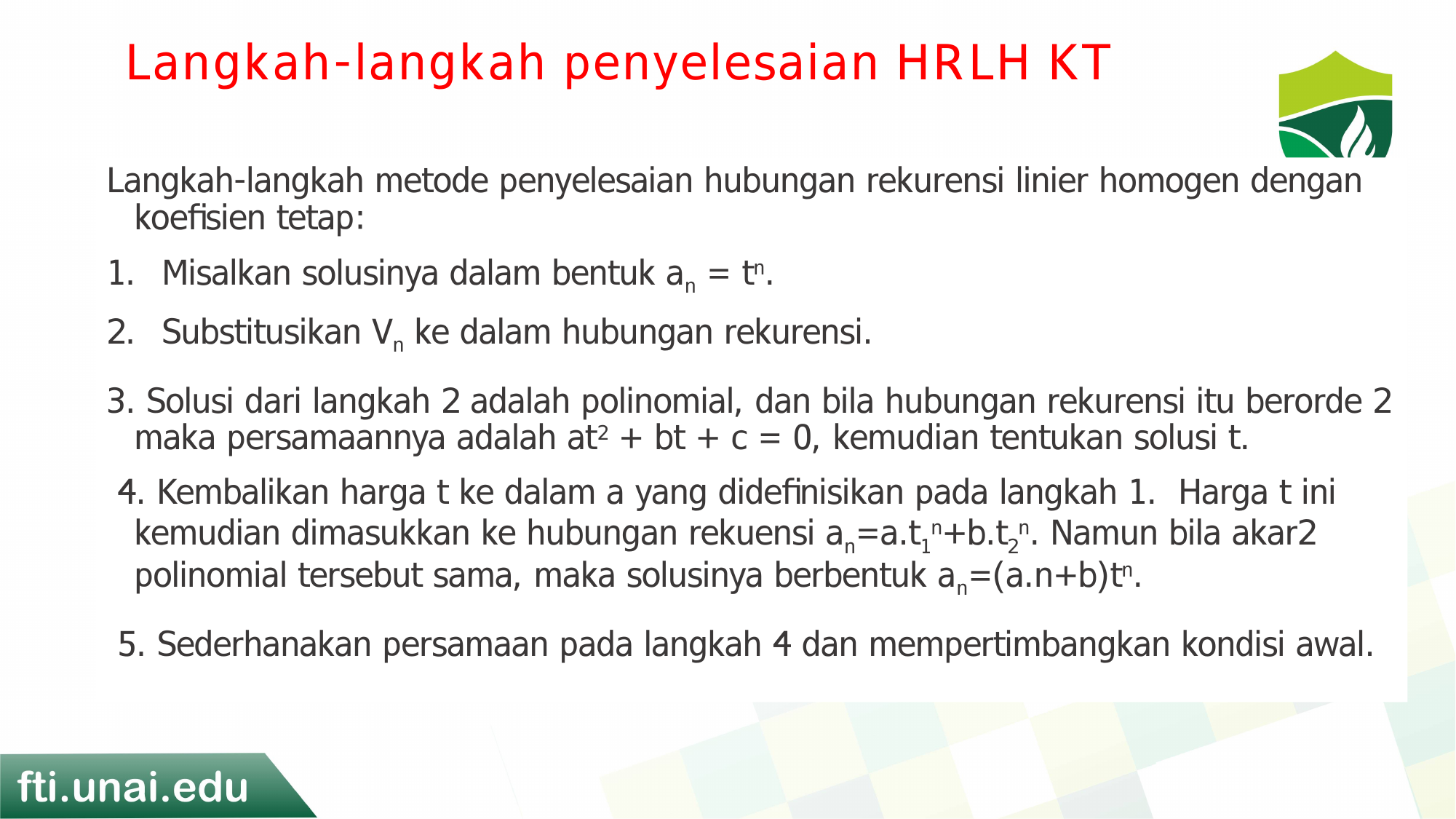

# Langkah-langkah penyelesaian HRLH KT
Langkah-langkah metode penyelesaian hubungan rekurensi linier homogen dengan koefisien tetap:
Misalkan solusinya dalam bentuk an = tn.
Substitusikan Vn ke dalam hubungan rekurensi.
3. Solusi dari langkah 2 adalah polinomial, dan bila hubungan rekurensi itu berorde 2 maka persamaannya adalah at2 + bt + c = 0, kemudian tentukan solusi t.
 4. Kembalikan harga t ke dalam a yang didefinisikan pada langkah 1.  Harga t ini kemudian dimasukkan ke hubungan rekuensi an=a.t1n+b.t2n. Namun bila akar2 polinomial tersebut sama, maka solusinya berbentuk an=(a.n+b)tn.
 5. Sederhanakan persamaan pada langkah 4 dan mempertimbangkan kondisi awal.